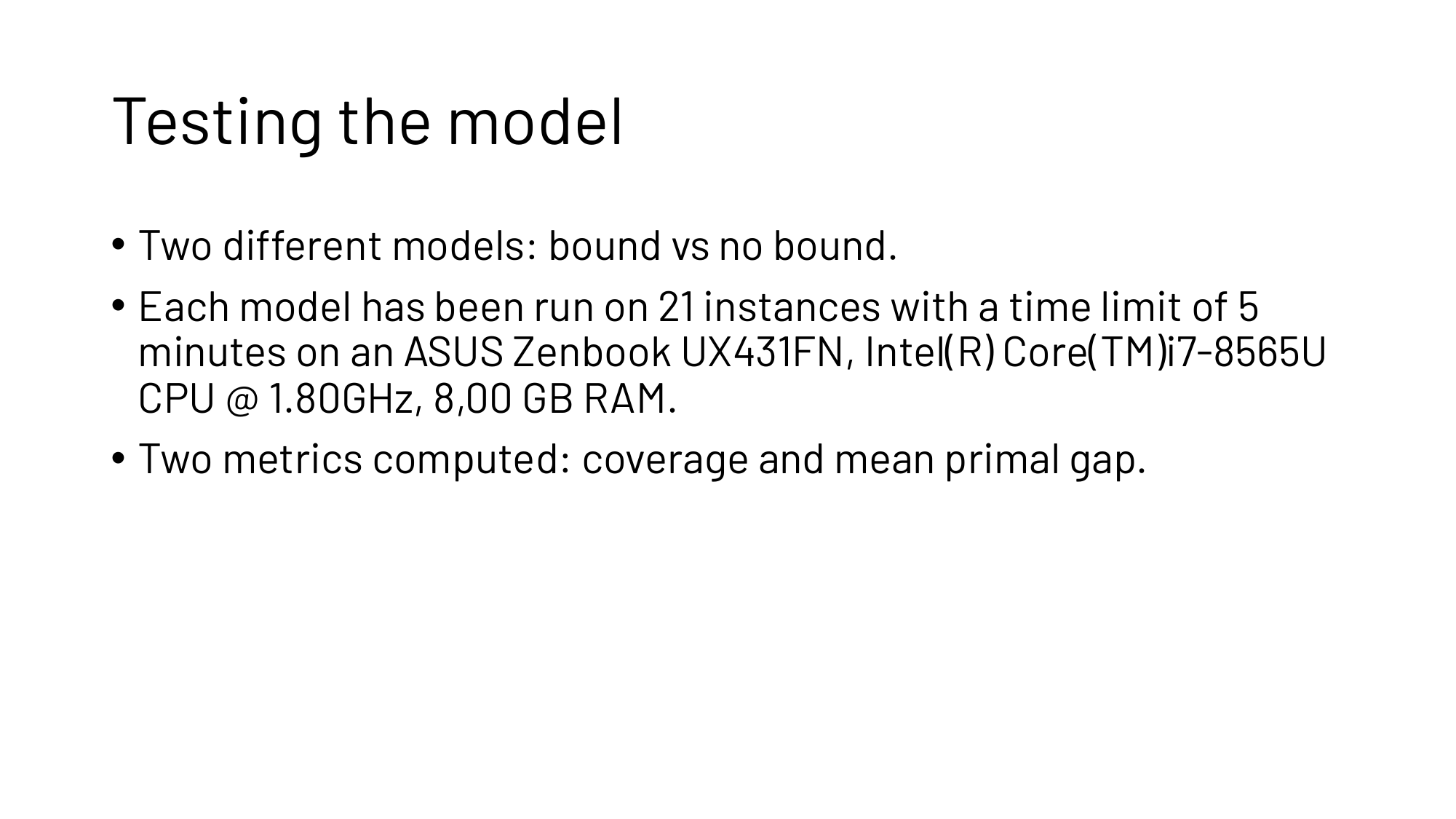

# Testing the model
Two different models: bound vs no bound.
Each model has been run on 21 instances with a time limit of 5 minutes on an ASUS Zenbook UX431FN, Intel(R) Core(TM)i7-8565U CPU @ 1.80GHz, 8,00 GB RAM.
Two metrics computed: coverage and mean primal gap.